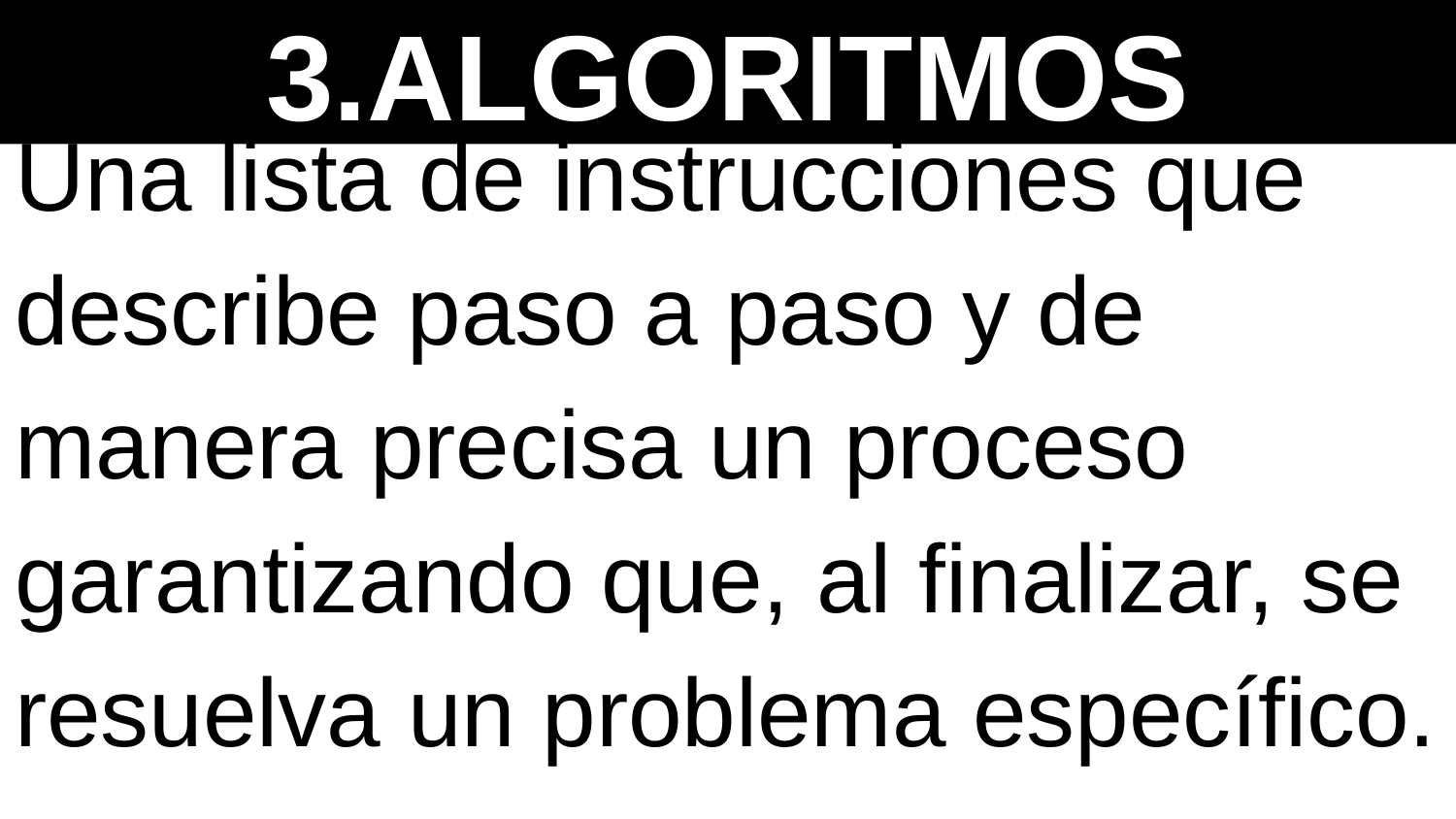

3.ALGORITMOS
Una lista de instrucciones que describe paso a paso y de manera precisa un proceso garantizando que, al finalizar, se resuelva un problema específico.